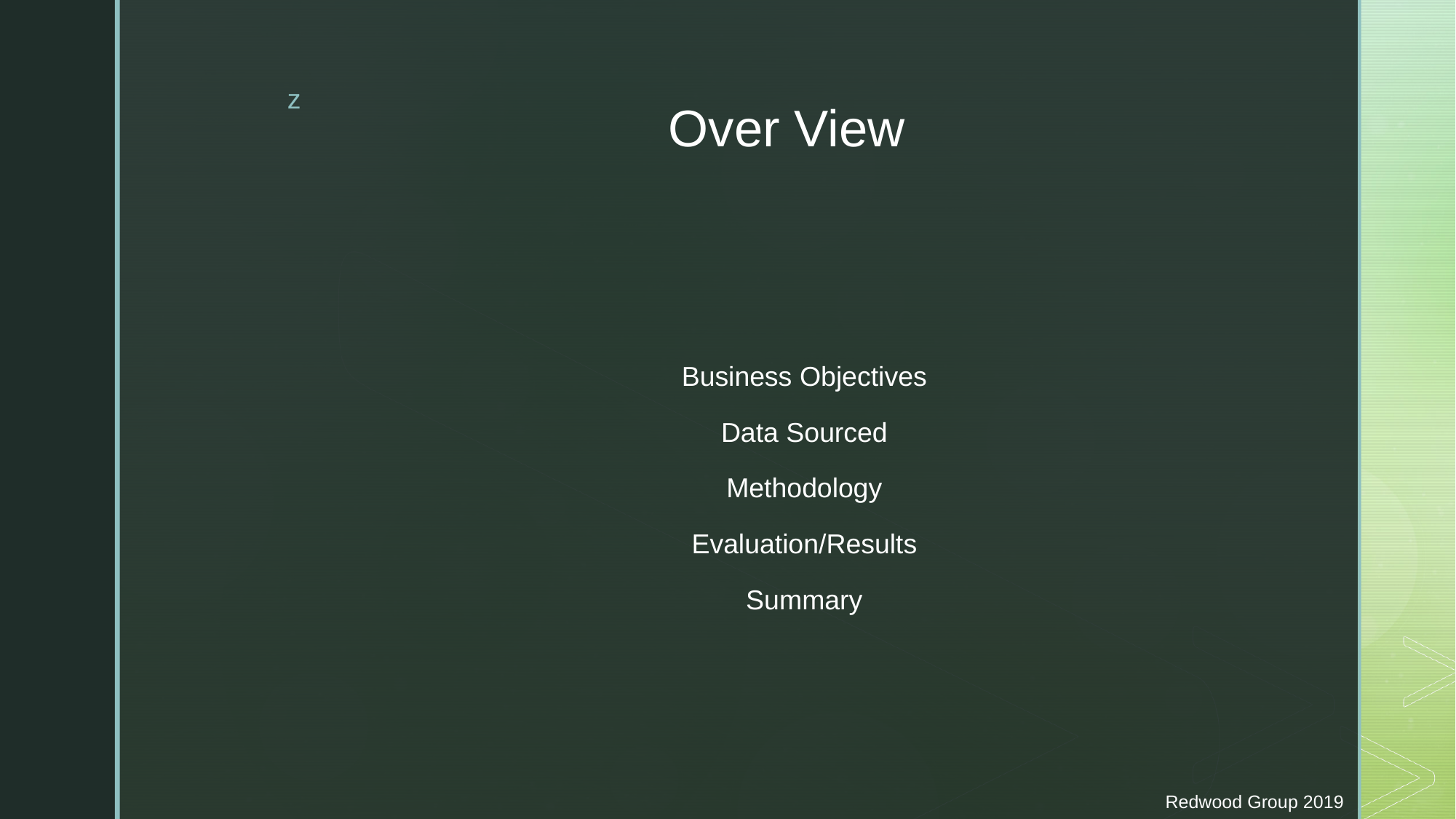

# Over View
Business Objectives
Data Sourced
Methodology
Evaluation/Results
Summary
Redwood Group 2019